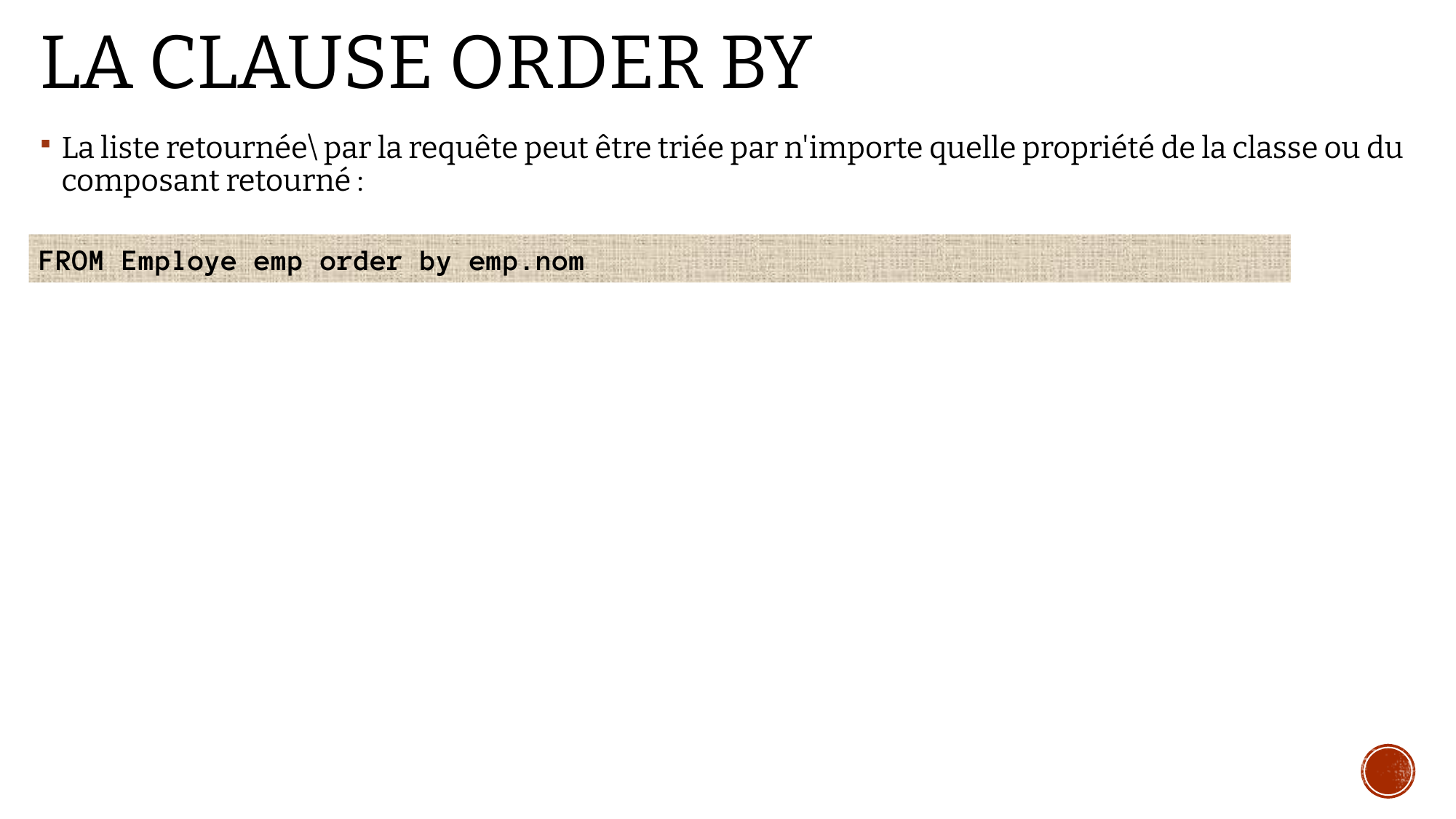

# La clause order by
La liste retournée\ par la requête peut être triée par n'importe quelle propriété de la classe ou du composant retourné :

FROM Employe emp order by emp.nom